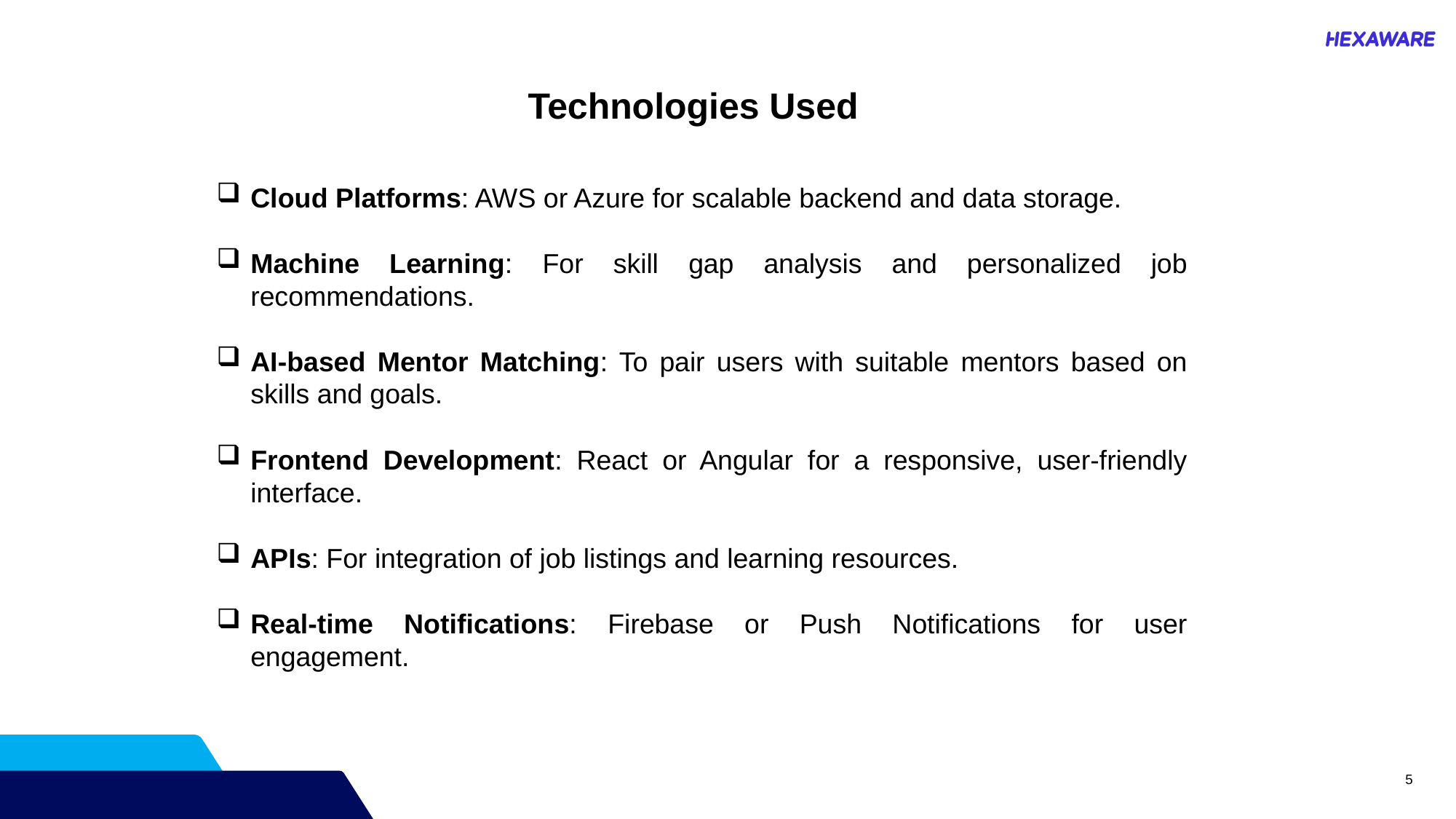

Technologies Used

Cloud Platforms: AWS or Azure for scalable backend and data storage.

Machine Learning: For skill gap analysis and personalized job recommendations.

AI-based Mentor Matching: To pair users with suitable mentors based on skills and goals.

Frontend Development: React or Angular for a responsive, user-friendly interface.

APIs: For integration of job listings and learning resources.

Real-time Notifications: Firebase or Push Notifications for user engagement.